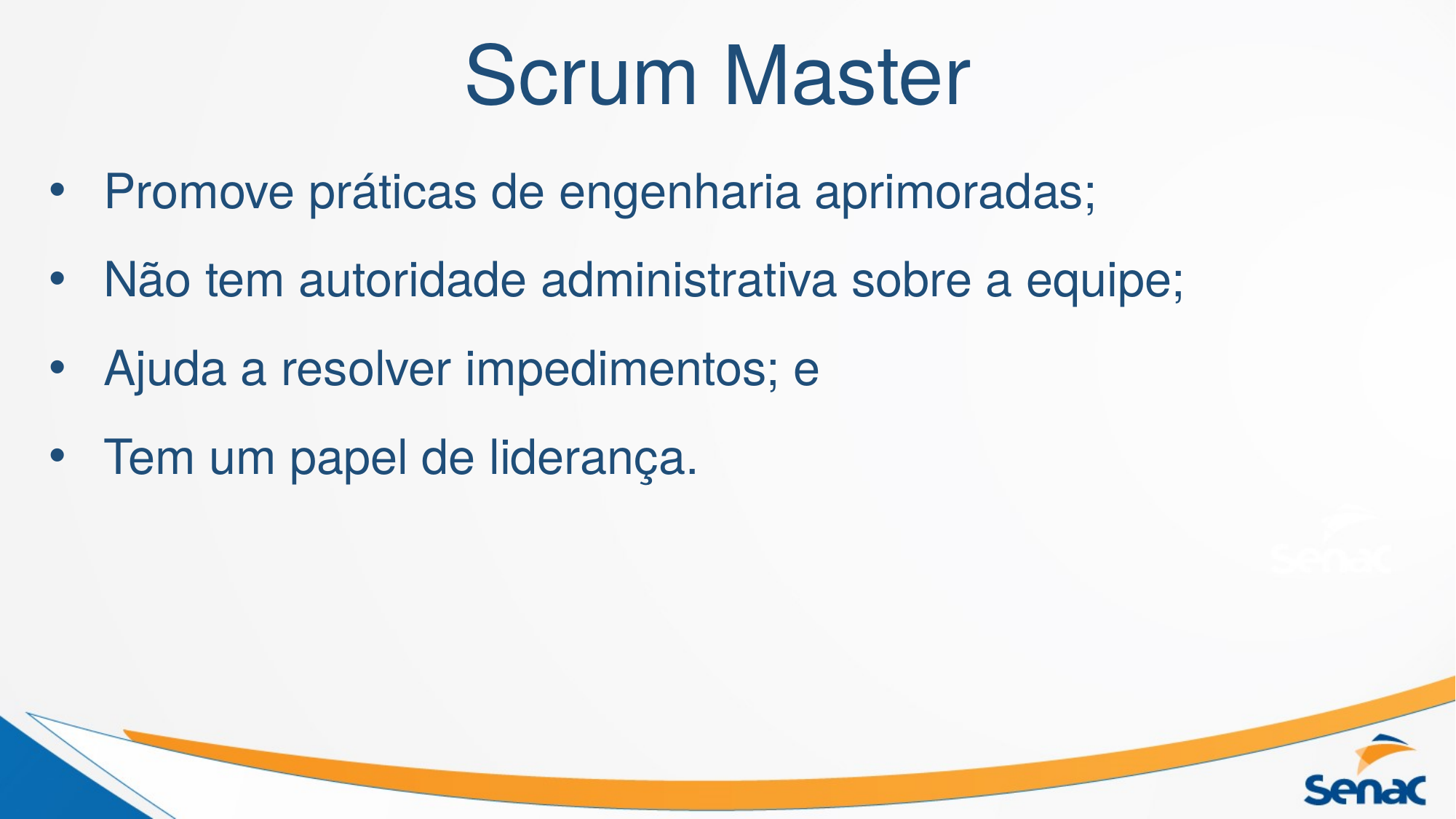

# Scrum Master
Promove práticas de engenharia aprimoradas;
Não tem autoridade administrativa sobre a equipe;
Ajuda a resolver impedimentos; e
Tem um papel de liderança.